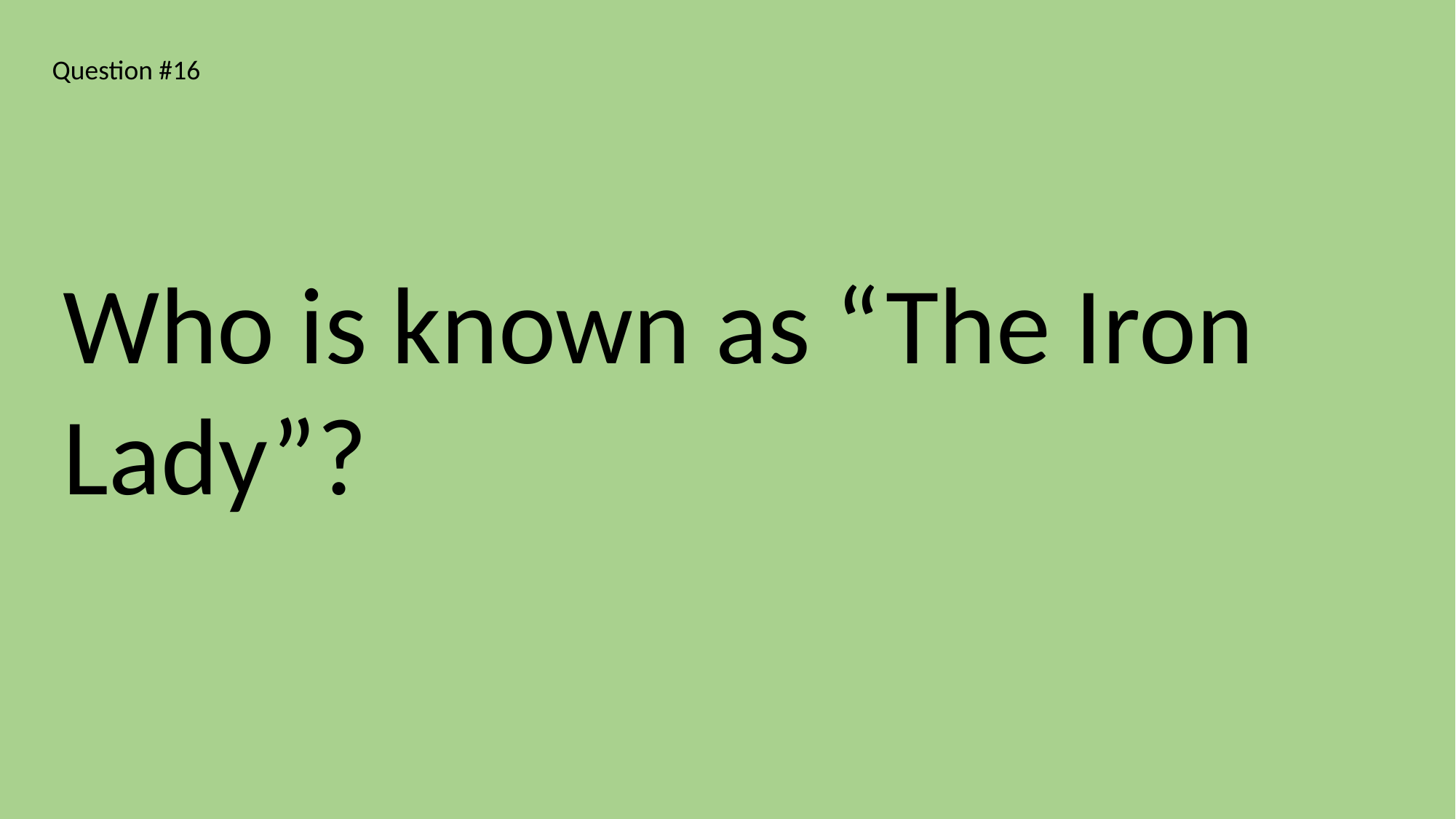

Question #16
Who is known as “The Iron Lady”?